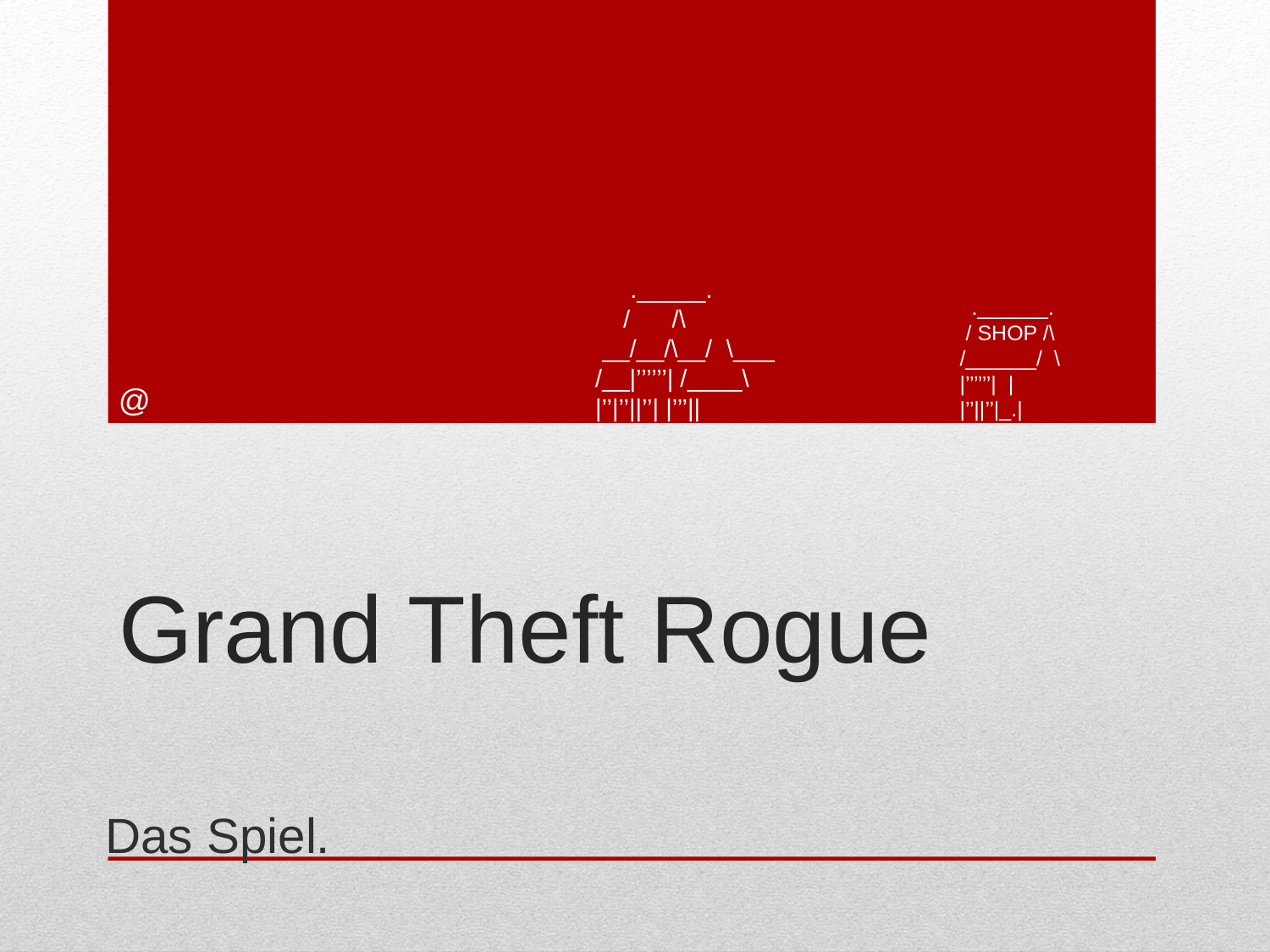

._____.
    /      /\
 __/__/\__/  \___
/__|’’’’’’| /____\
|’’|’’||’’| |’’’||
  .______.
 / SHOP /\
/______/  \
|’’’’’’|  |
|’’||’’|_.|
@
# Grand Theft Rogue
Das Spiel.